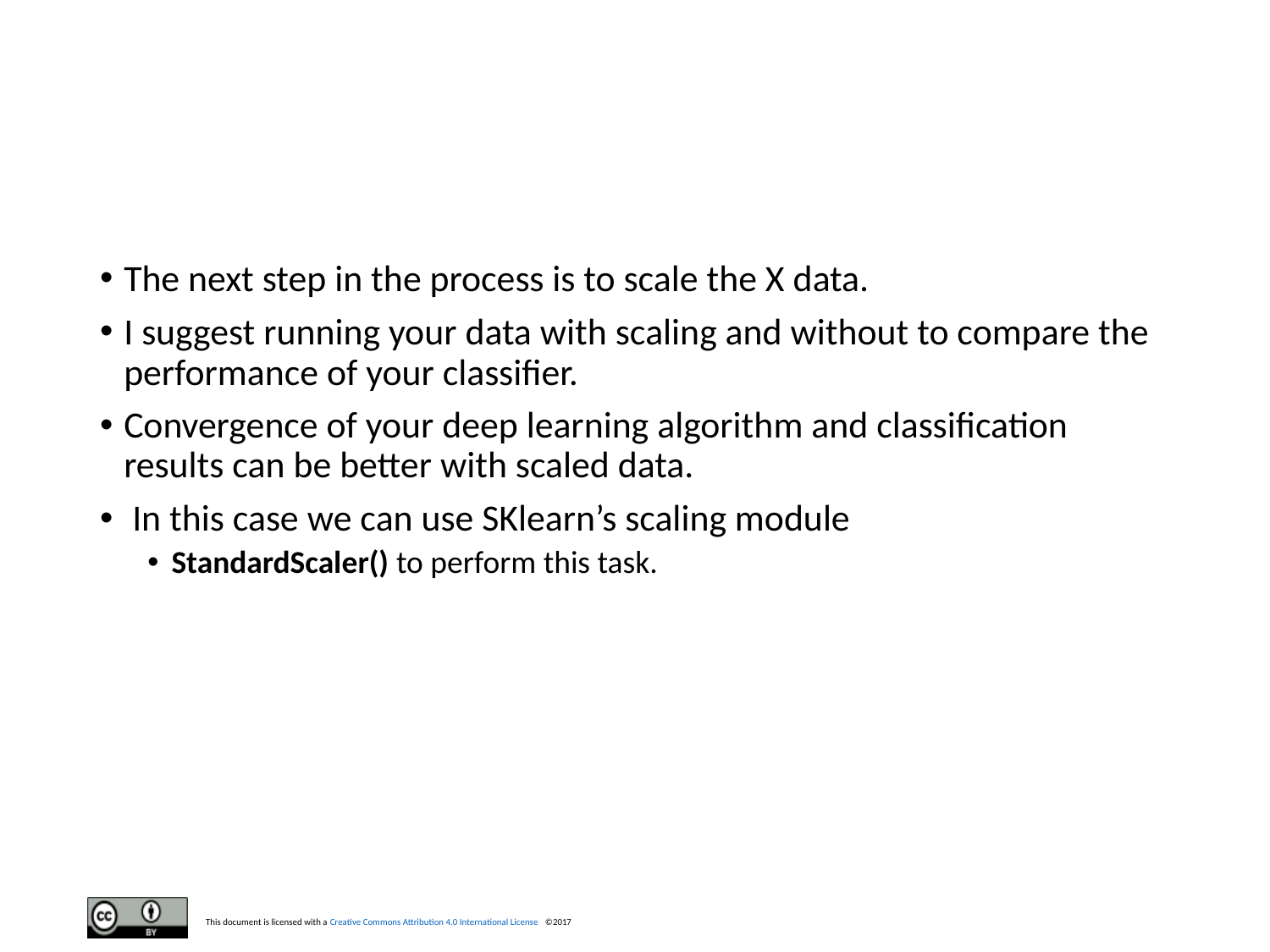

#
The next step in the process is to scale the X data.
I suggest running your data with scaling and without to compare the performance of your classifier.
Convergence of your deep learning algorithm and classification results can be better with scaled data.
 In this case we can use SKlearn’s scaling module
StandardScaler() to perform this task.